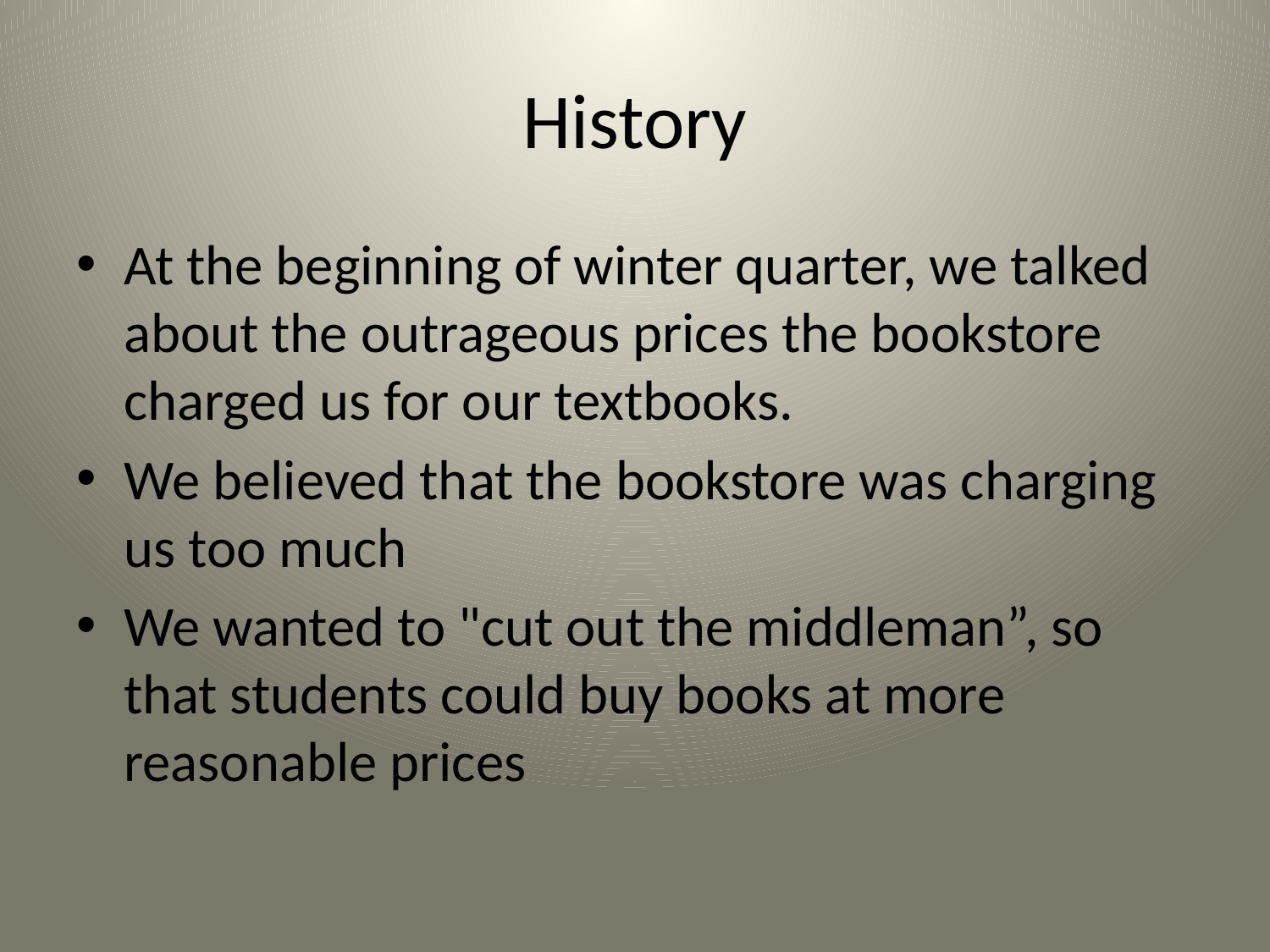

# History
At the beginning of winter quarter, we talked about the outrageous prices the bookstore charged us for our textbooks.
We believed that the bookstore was charging us too much
We wanted to "cut out the middleman”, so that students could buy books at more reasonable prices